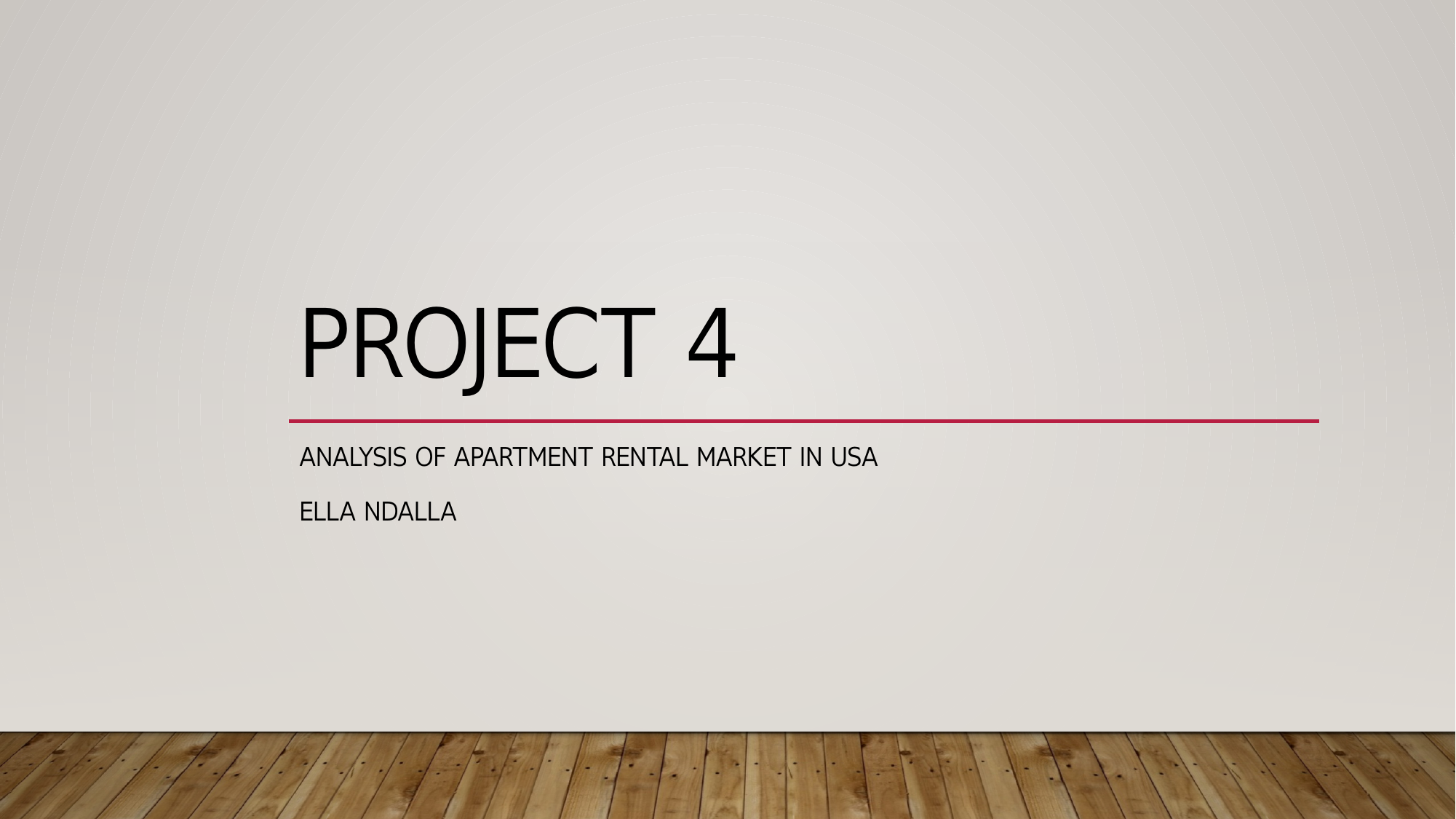

# Project 4
Analysis of Apartment Rental Market in USA
Ella Ndalla